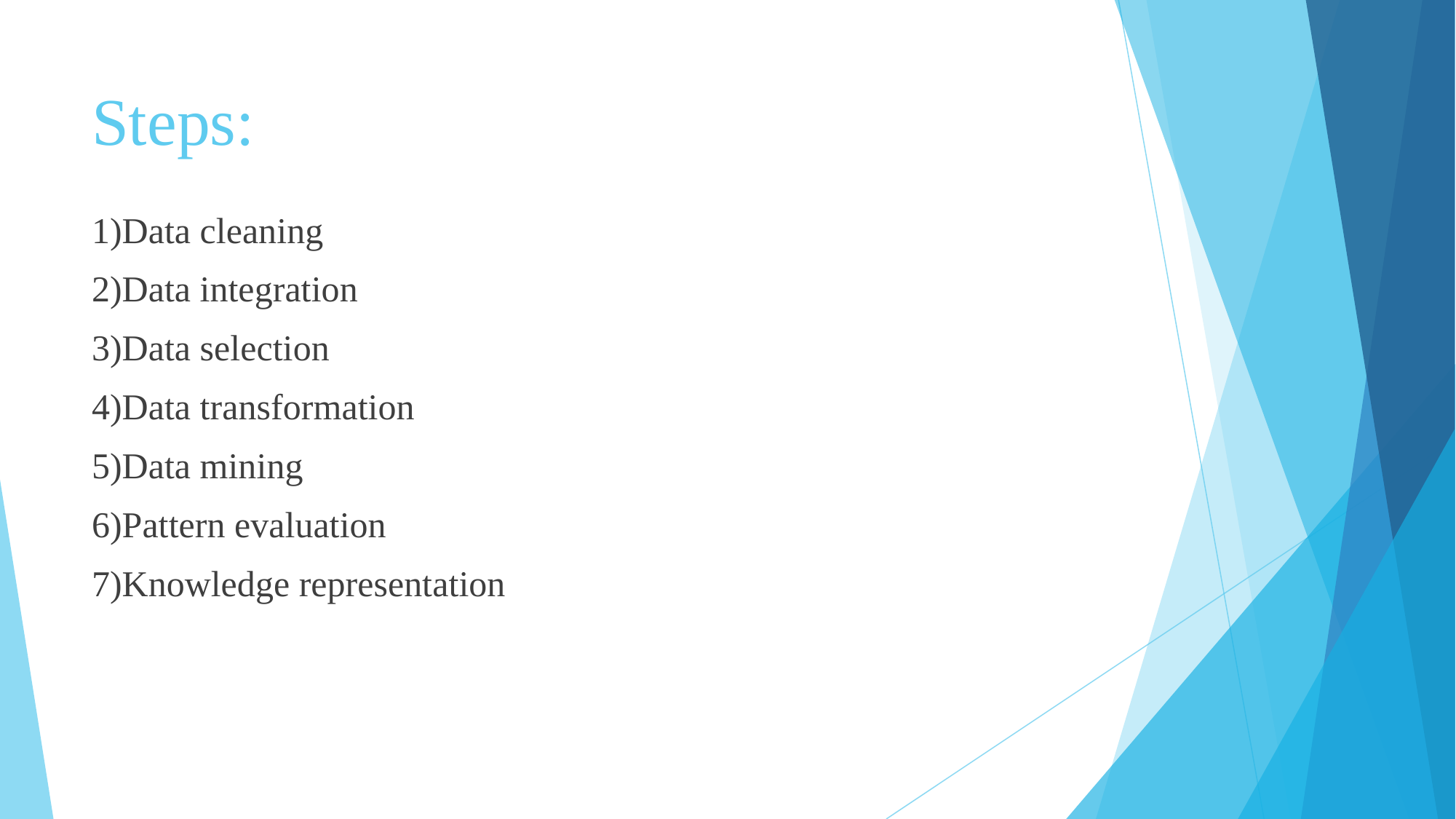

# Steps:
1)Data cleaning
2)Data integration
3)Data selection
4)Data transformation
5)Data mining
6)Pattern evaluation
7)Knowledge representation